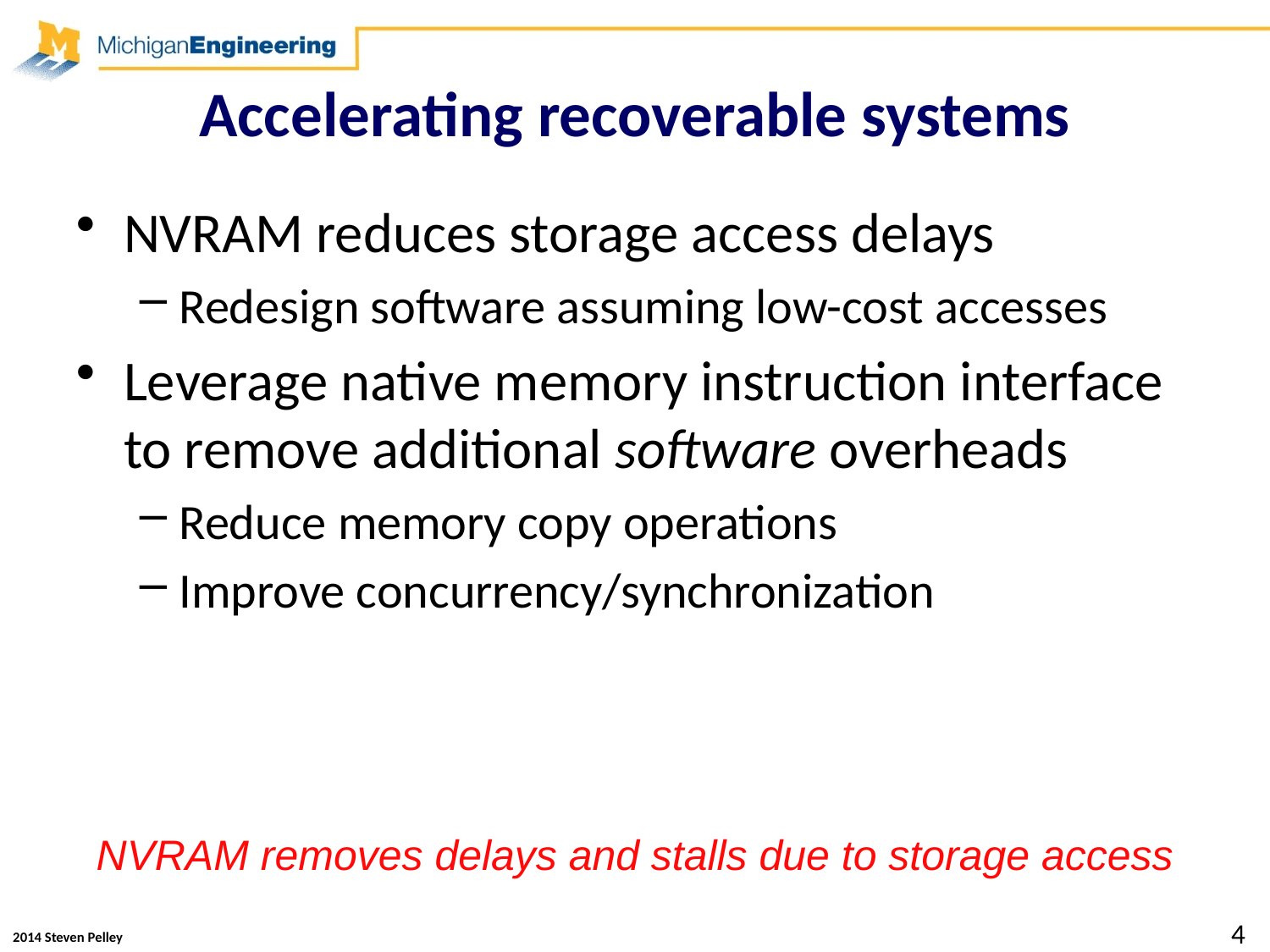

# Accelerating recoverable systems
NVRAM reduces storage access delays
Redesign software assuming low-cost accesses
Leverage native memory instruction interface to remove additional software overheads
Reduce memory copy operations
Improve concurrency/synchronization
NVRAM removes delays and stalls due to storage access
4